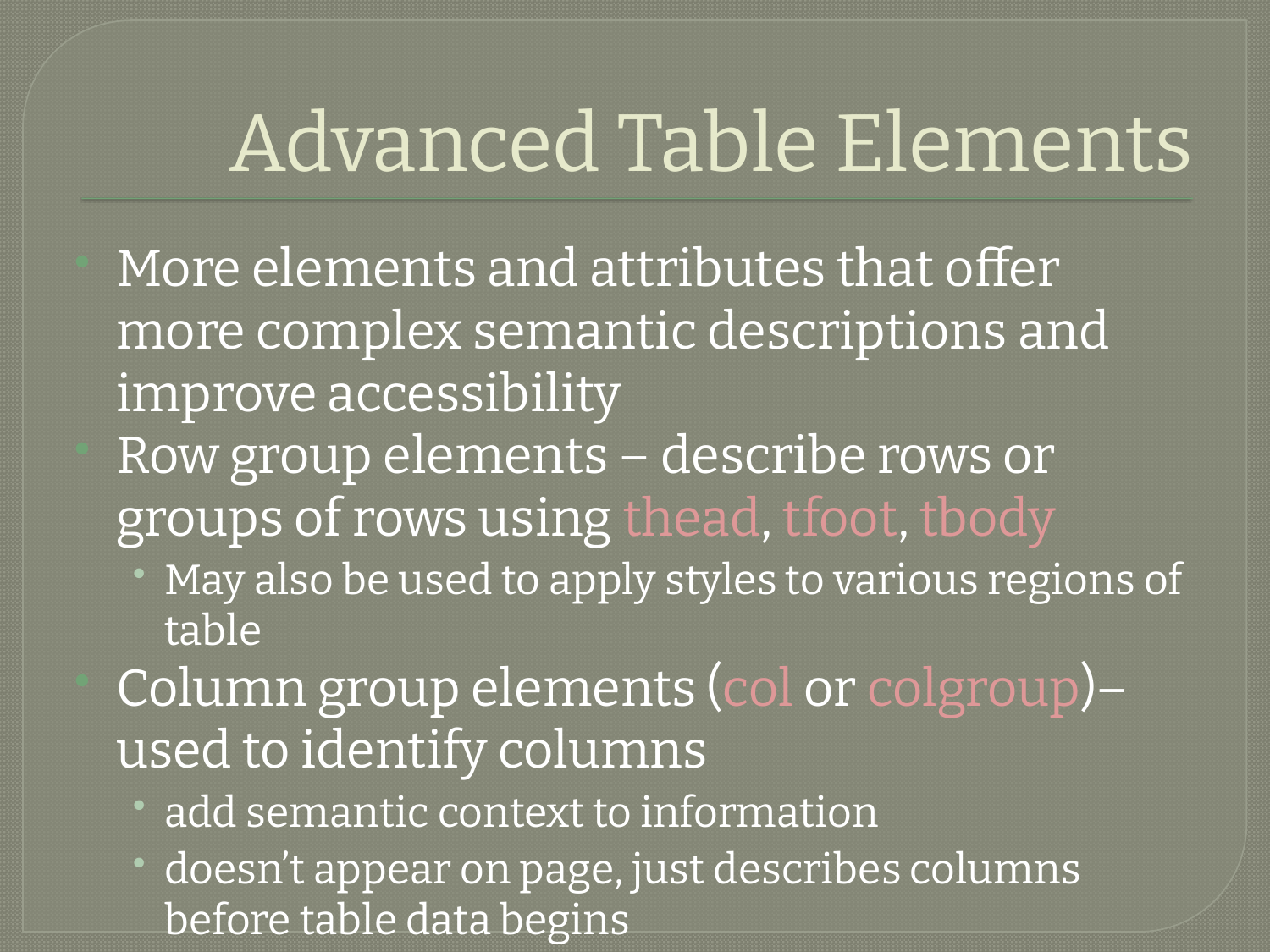

# Advanced Table Elements
More elements and attributes that offer more complex semantic descriptions and improve accessibility
Row group elements – describe rows or groups of rows using thead, tfoot, tbody
May also be used to apply styles to various regions of table
Column group elements (col or colgroup)– used to identify columns
add semantic context to information
doesn’t appear on page, just describes columns before table data begins